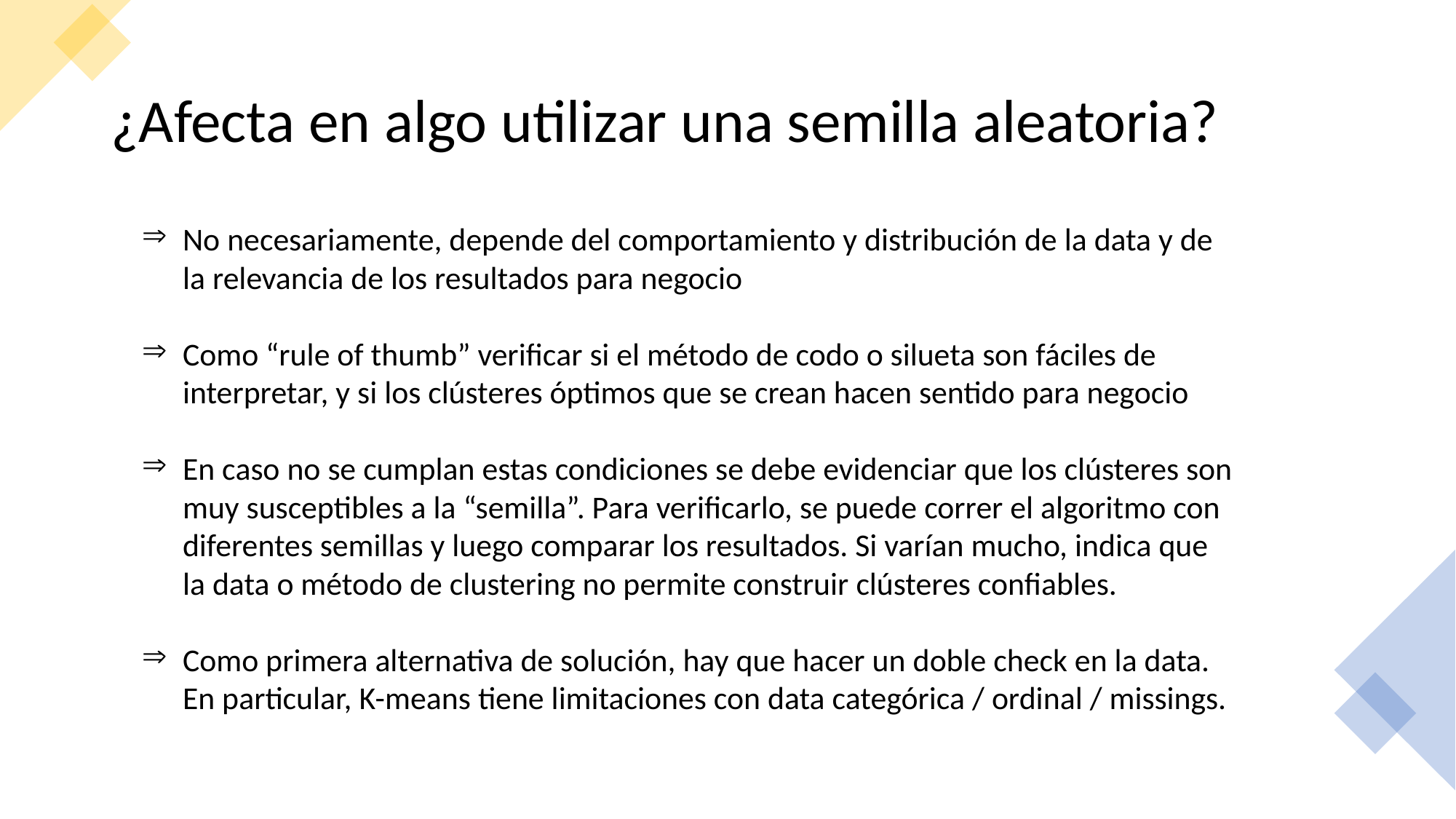

# ¿Afecta en algo utilizar una semilla aleatoria?
No necesariamente, depende del comportamiento y distribución de la data y de la relevancia de los resultados para negocio

Como “rule of thumb” verificar si el método de codo o silueta son fáciles de interpretar, y si los clústeres óptimos que se crean hacen sentido para negocio

En caso no se cumplan estas condiciones se debe evidenciar que los clústeres son muy susceptibles a la “semilla”. Para verificarlo, se puede correr el algoritmo con diferentes semillas y luego comparar los resultados. Si varían mucho, indica que la data o método de clustering no permite construir clústeres confiables.

Como primera alternativa de solución, hay que hacer un doble check en la data. En particular, K-means tiene limitaciones con data categórica / ordinal / missings.